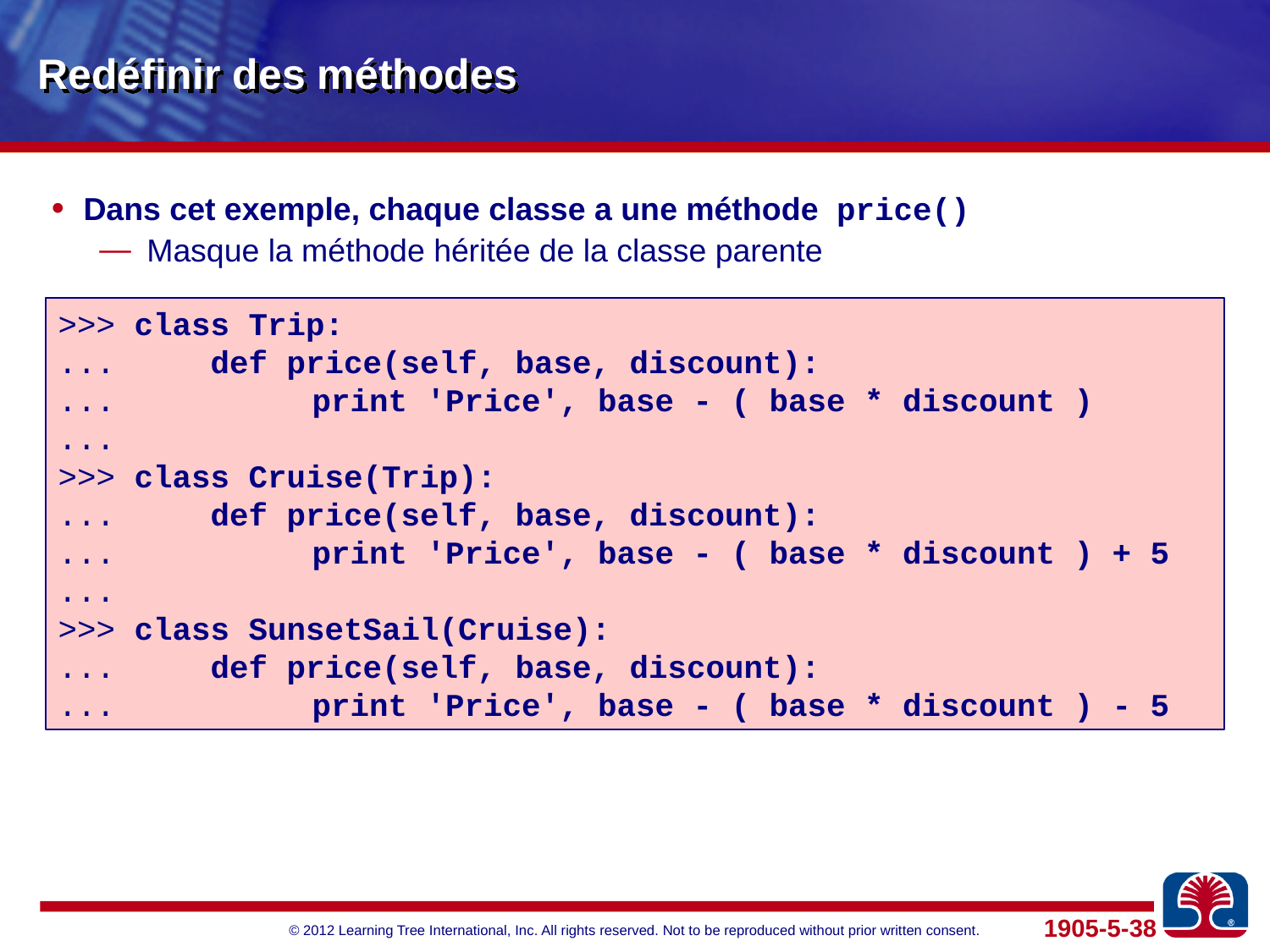

# Redéfinir des méthodes
Dans cet exemple, chaque classe a une méthode  price()
Masque la méthode héritée de la classe parente
>>> class Trip:
...     def price(self, base, discount):
... 		print 'Price', base - ( base * discount )
...
>>> class Cruise(Trip):
...     def price(self, base, discount):
... 		print 'Price', base - ( base * discount ) + 5
...
>>> class SunsetSail(Cruise):
...     def price(self, base, discount):
... 		print 'Price', base - ( base * discount ) - 5